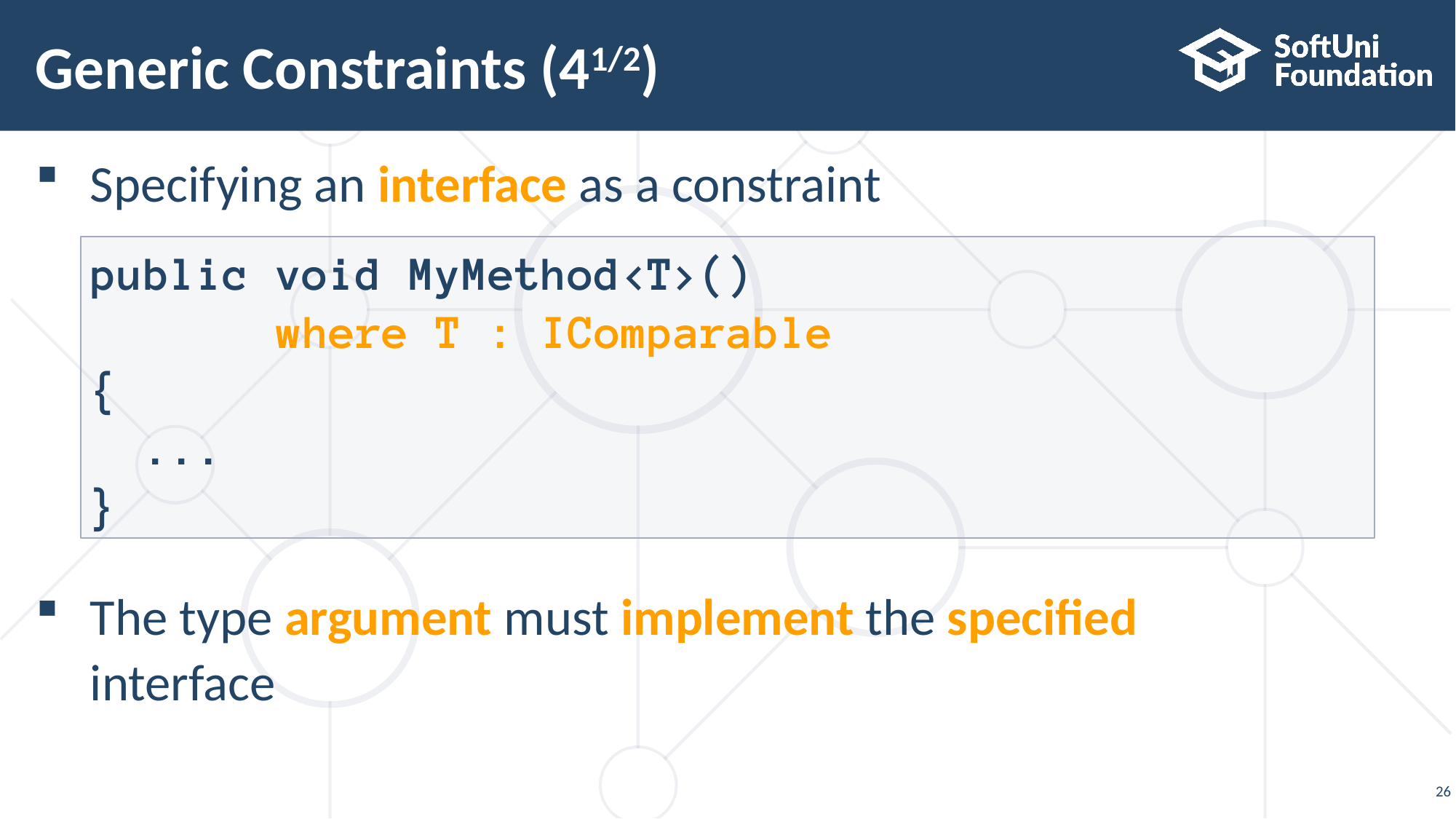

# Generic Constraints (41/2)
Specifying an interface as a constraint

The type argument must implement the specified
interface

public void MyMethod<T>()
       where T : IComparable
{
  ...
}
26